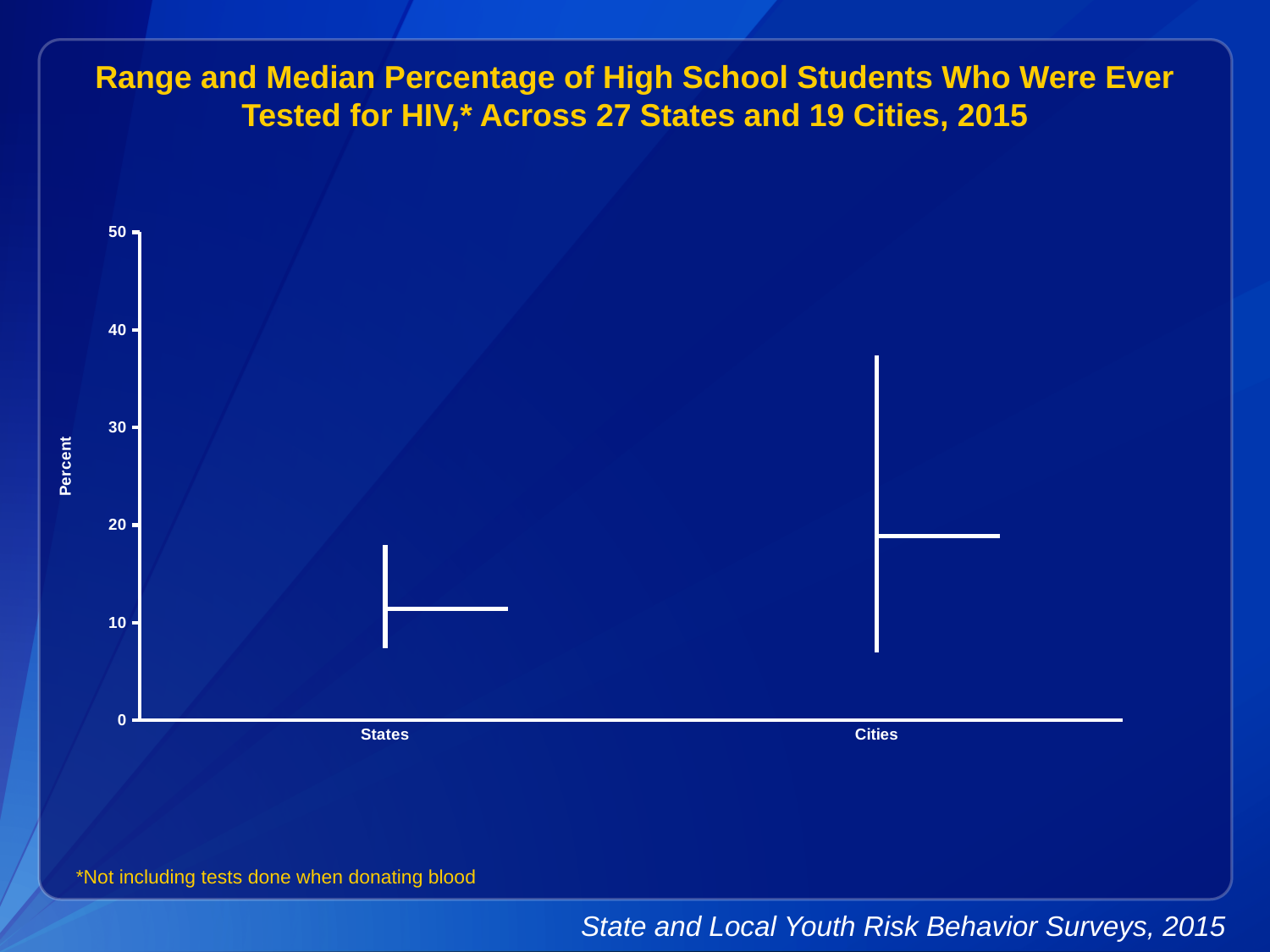

Range and Median Percentage of High School Students Who Were Ever Tested for HIV,* Across 27 States and 19 Cities, 2015

[unsupported chart]

*Not including tests done when donating blood
State and Local Youth Risk Behavior Surveys, 2015